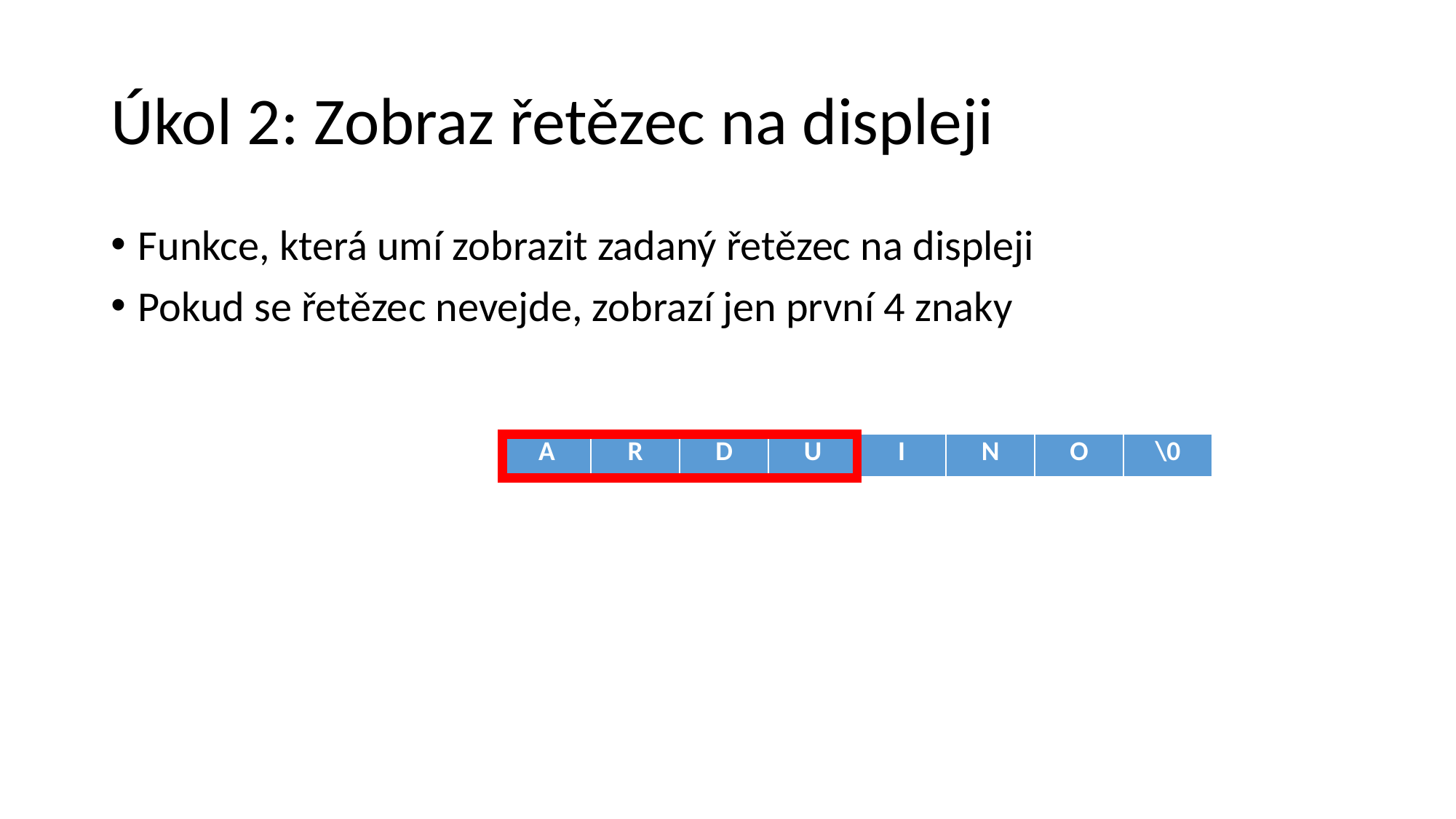

# Úkol 2: Zobraz řetězec na displeji
Funkce, která umí zobrazit zadaný řetězec na displeji
Pokud se řetězec nevejde, zobrazí jen první 4 znaky
| A | R | D | U | I | N | O | \0 |
| --- | --- | --- | --- | --- | --- | --- | --- |